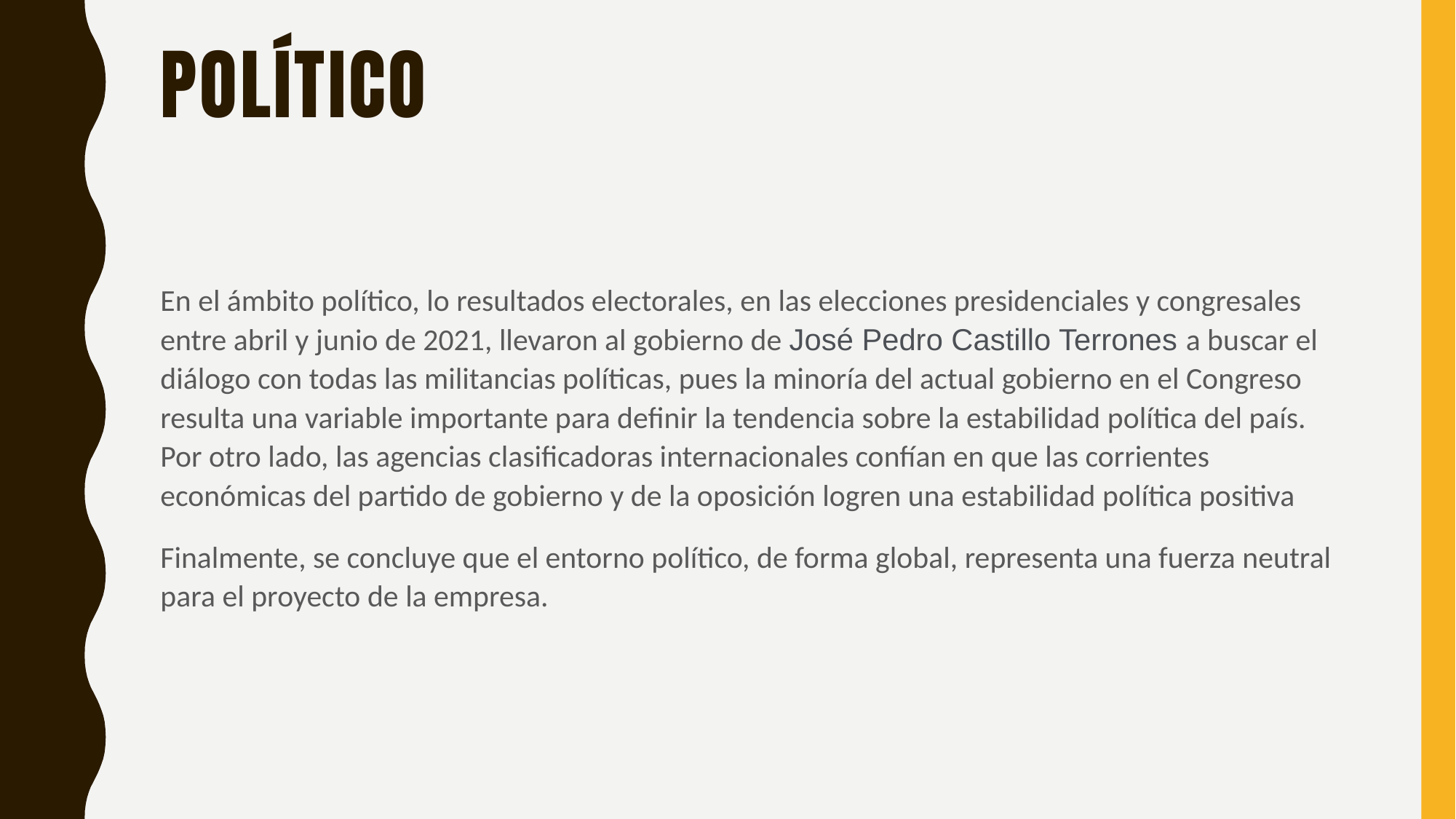

# POLÍTICO
En el ámbito político, lo resultados electorales, en las elecciones presidenciales y congresales entre abril y junio de 2021, llevaron al gobierno de José Pedro Castillo Terrones a buscar el diálogo con todas las militancias políticas, pues la minoría del actual gobierno en el Congreso resulta una variable importante para definir la tendencia sobre la estabilidad política del país. Por otro lado, las agencias clasificadoras internacionales confían en que las corrientes económicas del partido de gobierno y de la oposición logren una estabilidad política positiva
Finalmente, se concluye que el entorno político, de forma global, representa una fuerza neutral para el proyecto de la empresa.